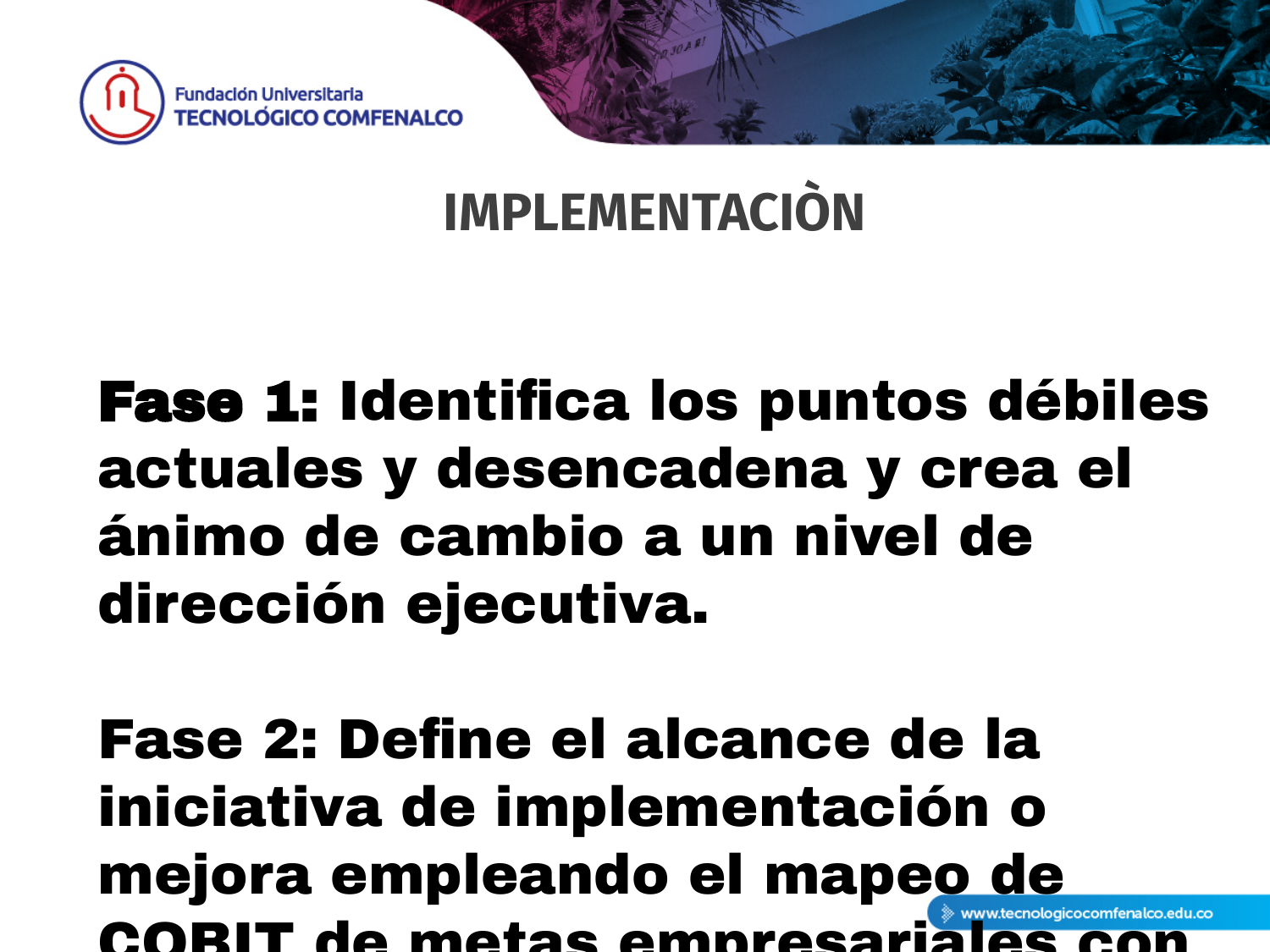

# IMPLEMENTACIÒN
Fase 1: Identifica los puntos débiles actuales y desencadena y crea el ánimo de cambio a un nivel de dirección ejecutiva.

Fase 2: Define el alcance de la iniciativa de implementación o mejora empleando el mapeo de COBIT de metas empresariales con metas de TI a los procesos de TI asociados, y considerando cómo los escenarios de riesgos podrían destacar los procesos clave en los que focalizarse.

Fase 3
Establece un objetivo de mejora, seguido de un análisis más detallado aprovechando las directrices de COBIT para identificar diferencias y posibles soluciones. Algunas soluciones pueden ser beneficios inmediatos y otras actividades de largo plazo.